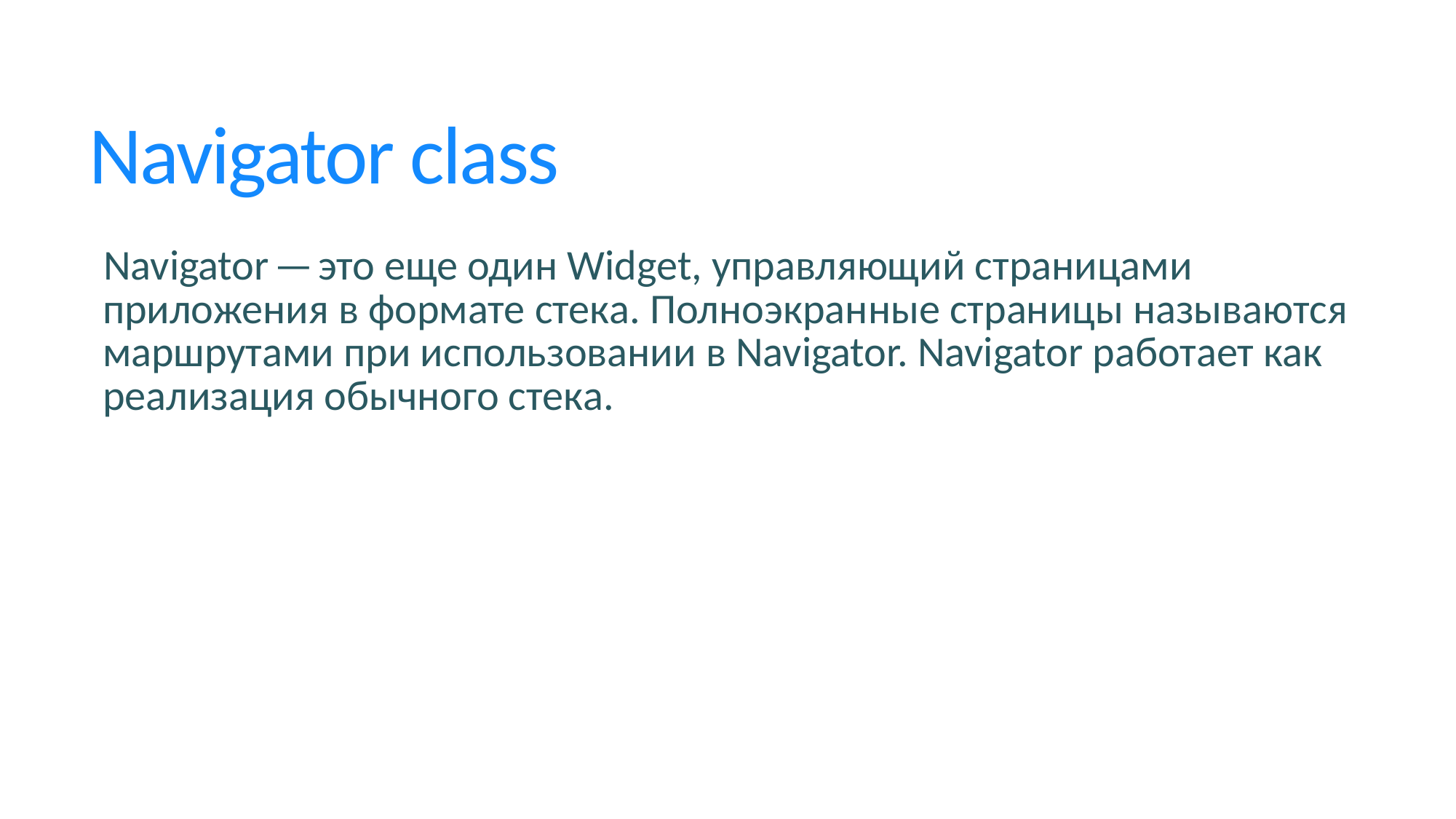

# Navigator class
Navigator — это еще один Widget, управляющий страницами приложения в формате стека. Полноэкранные страницы называются маршрутами при использовании в Navigator. Navigator работает как реализация обычного стека.